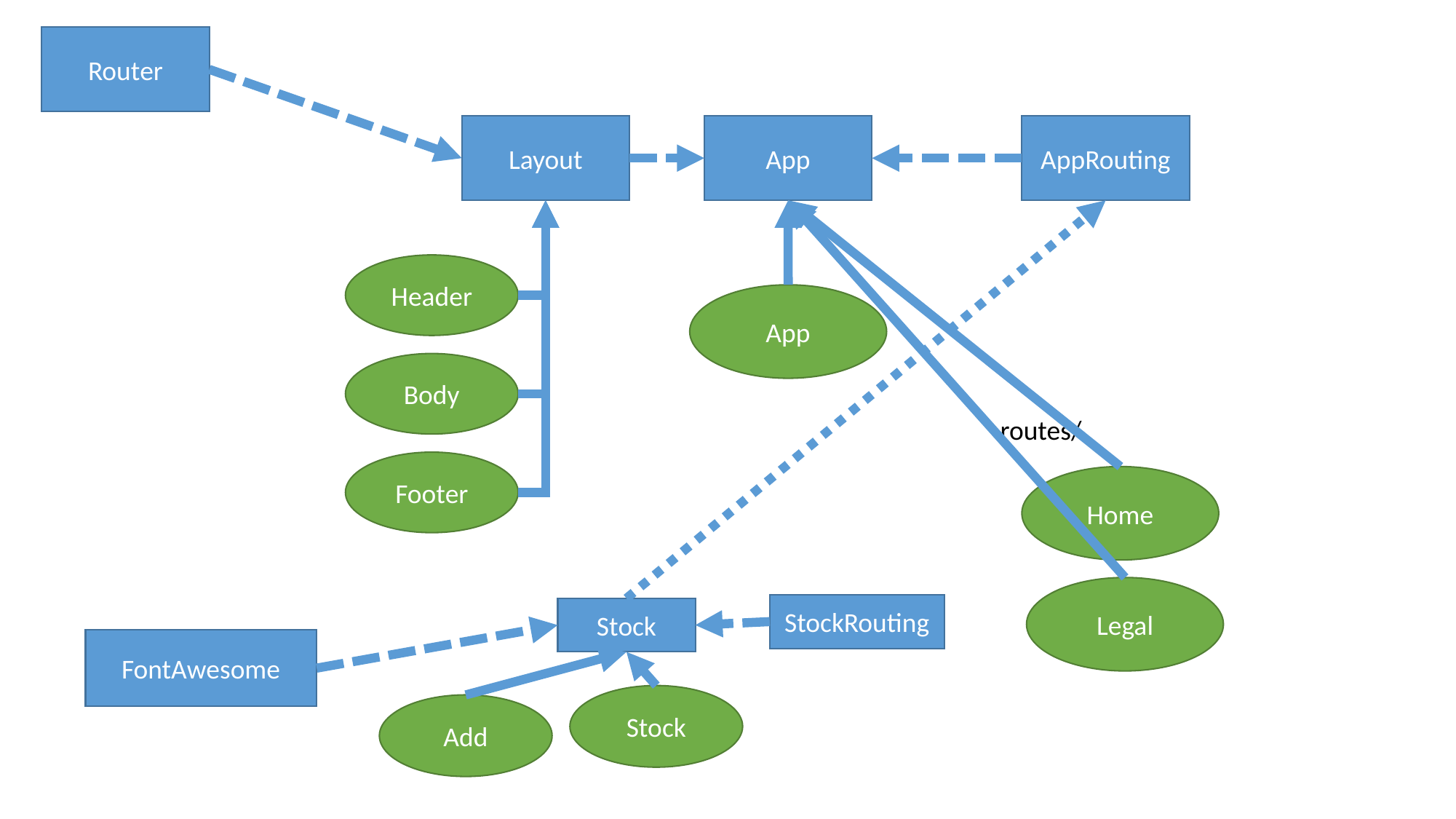

Router
Layout
App
AppRouting
Header
App
Body
routes/
Footer
Home
Legal
StockRouting
Stock
FontAwesome
Stock
Add